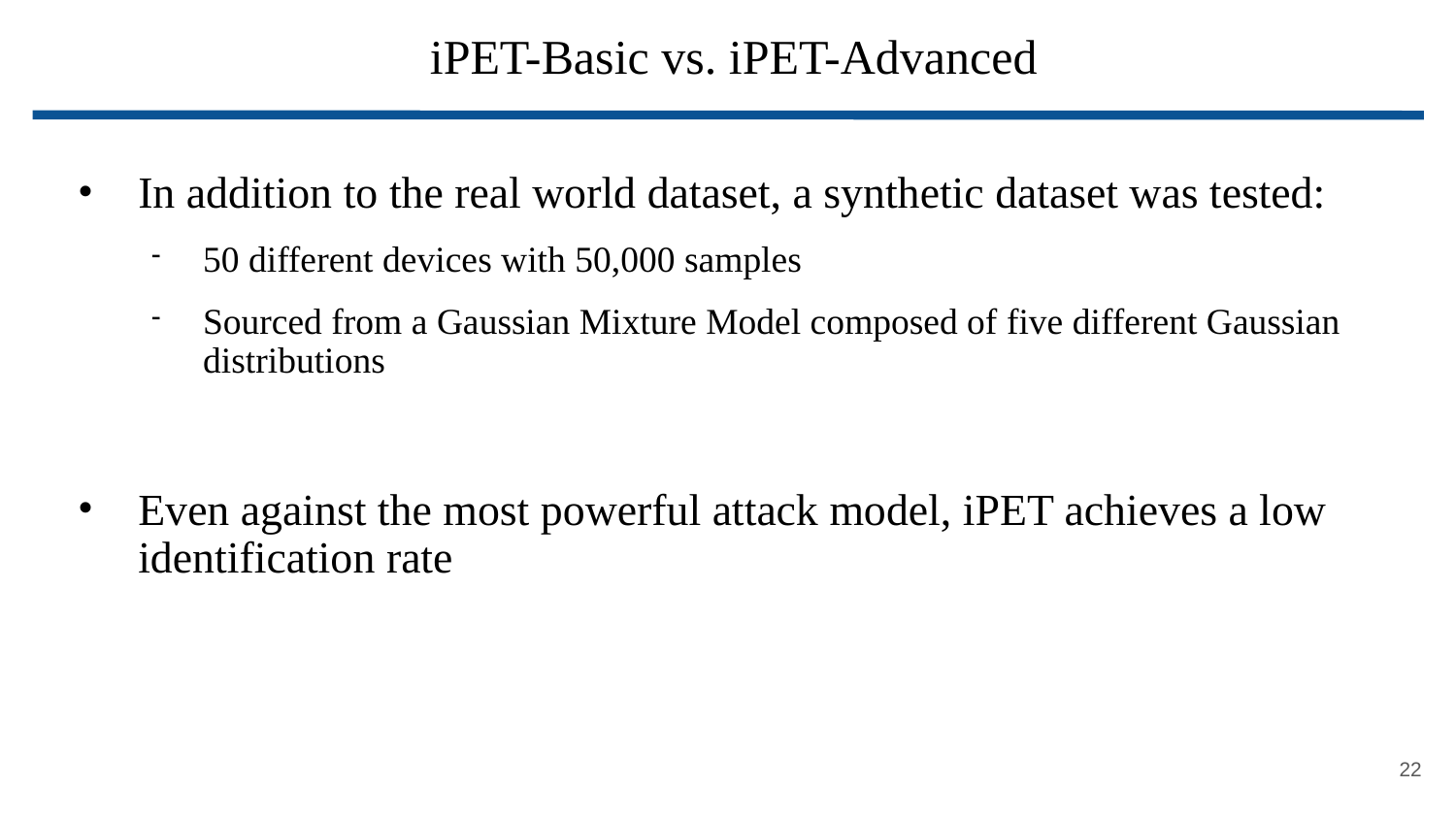

# iPET-Basic vs. iPET-Advanced

In addition to the real world dataset, a synthetic dataset was tested:
50 different devices with 50,000 samples
Sourced from a Gaussian Mixture Model composed of five different Gaussian distributions

Even against the most powerful attack model, iPET achieves a low identification rate
22